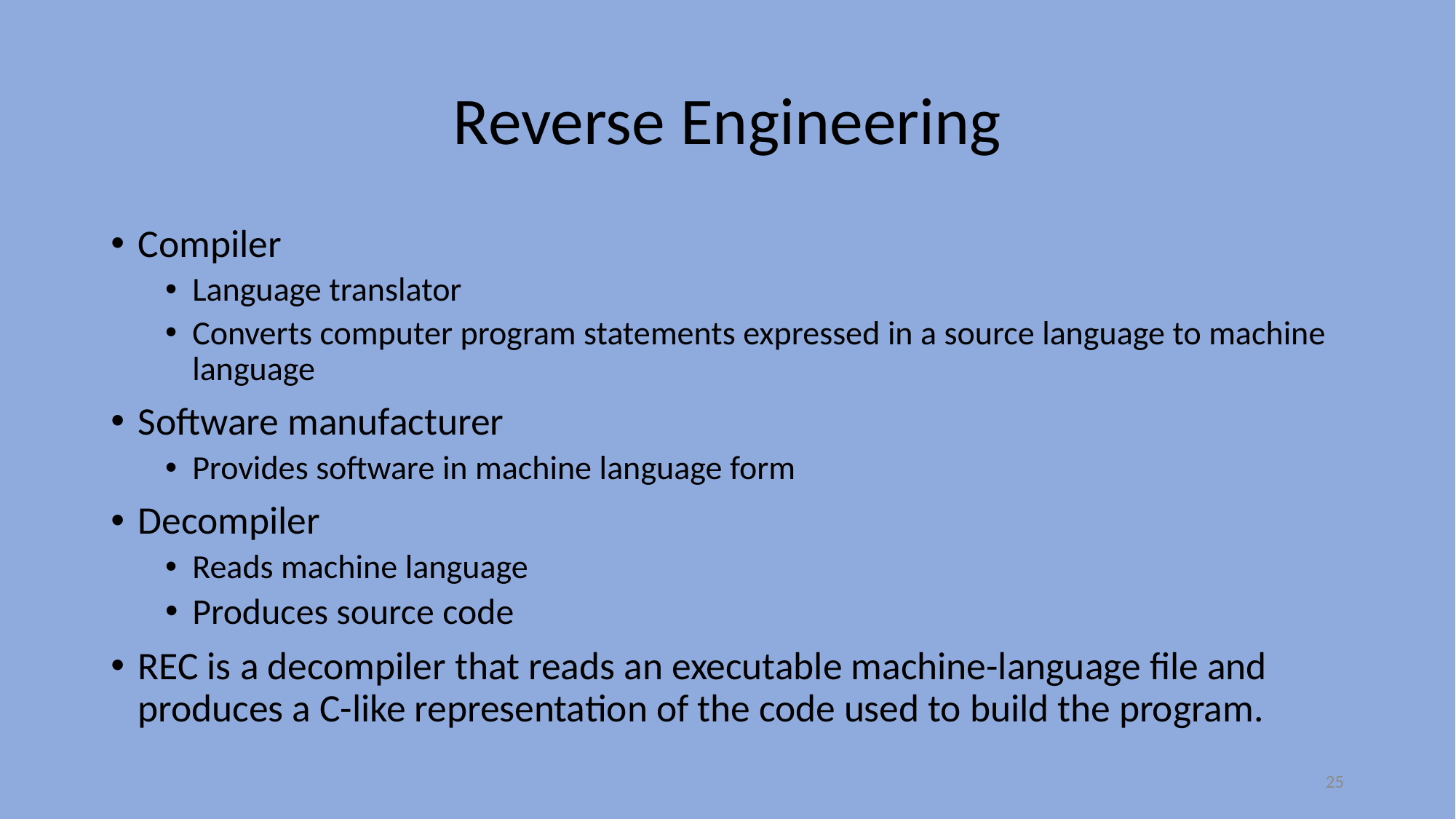

# Reverse Engineering
Compiler
Language translator
Converts computer program statements expressed in a source language to machine language
Software manufacturer
Provides software in machine language form
Decompiler
Reads machine language
Produces source code
REC is a decompiler that reads an executable machine-language file and produces a C-like representation of the code used to build the program.
25